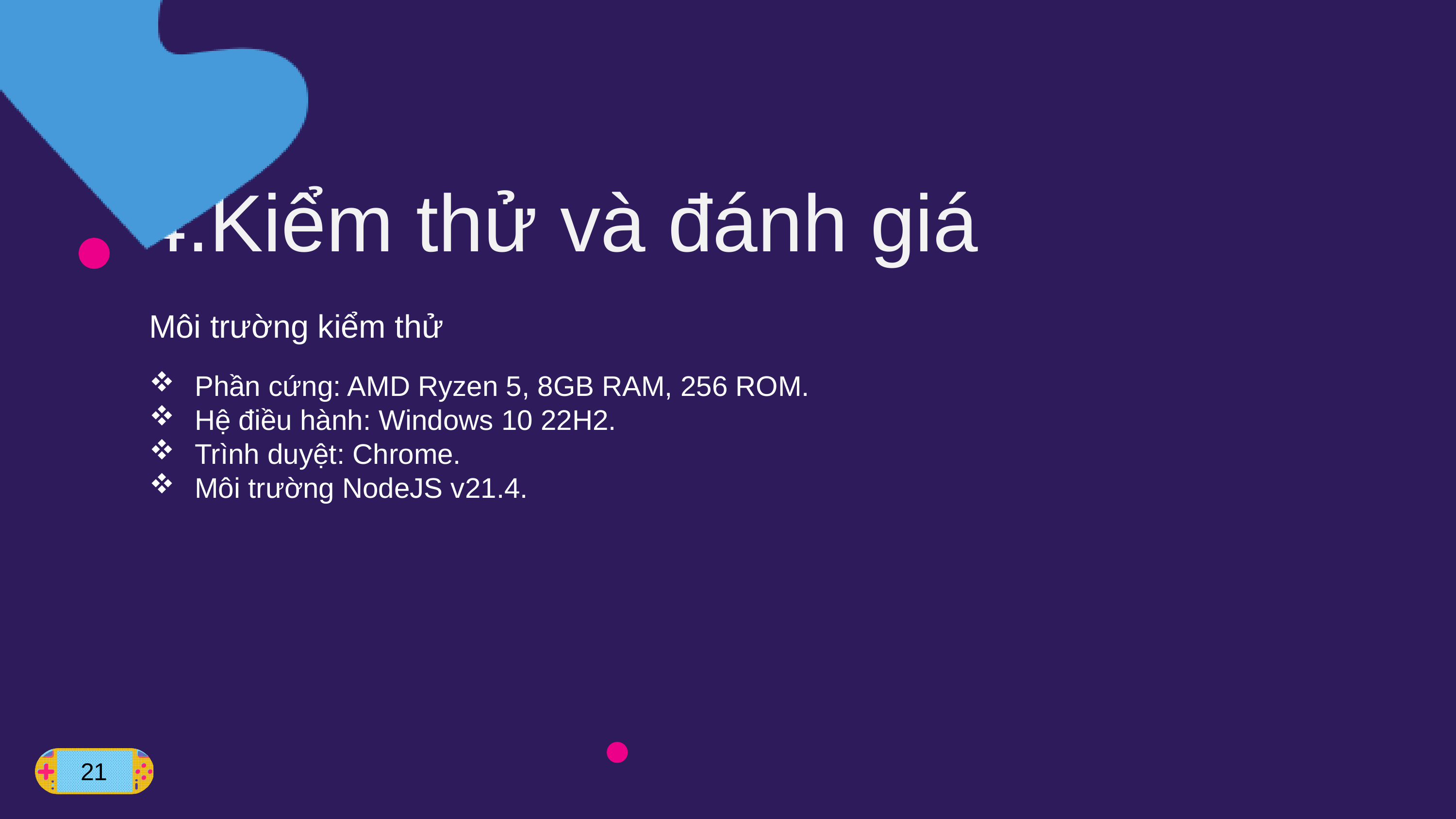

4.Kiểm thử và đánh giá

Môi trường kiểm thử
Phần cứng: AMD Ryzen 5, 8GB RAM, 256 ROM.
Hệ điều hành: Windows 10 22H2.
Trình duyệt: Chrome.
Môi trường NodeJS v21.4.

21